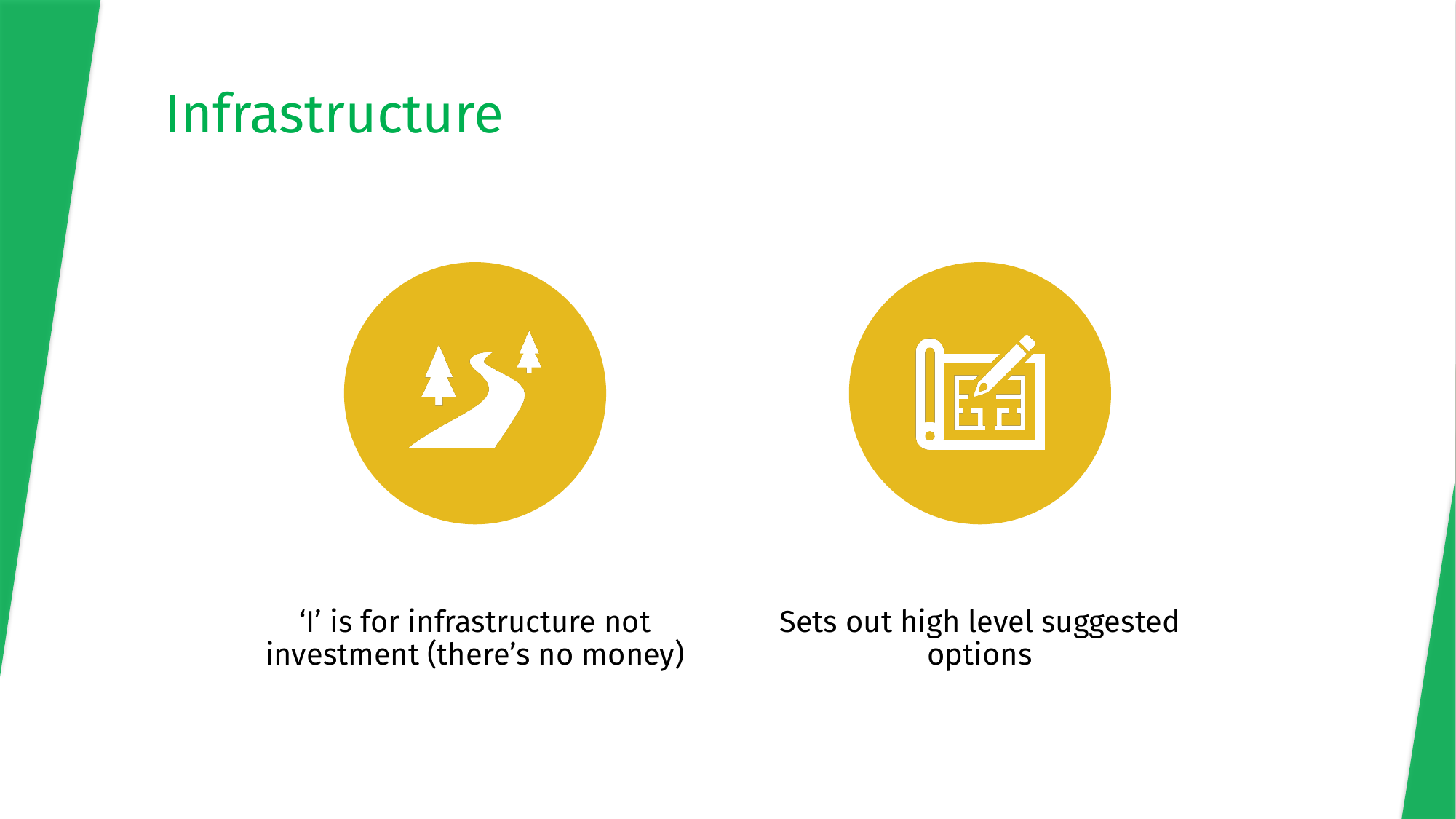

# Infrastructure
‘I’ is for infrastructure not investment (there’s no money)
Sets out high level suggested options